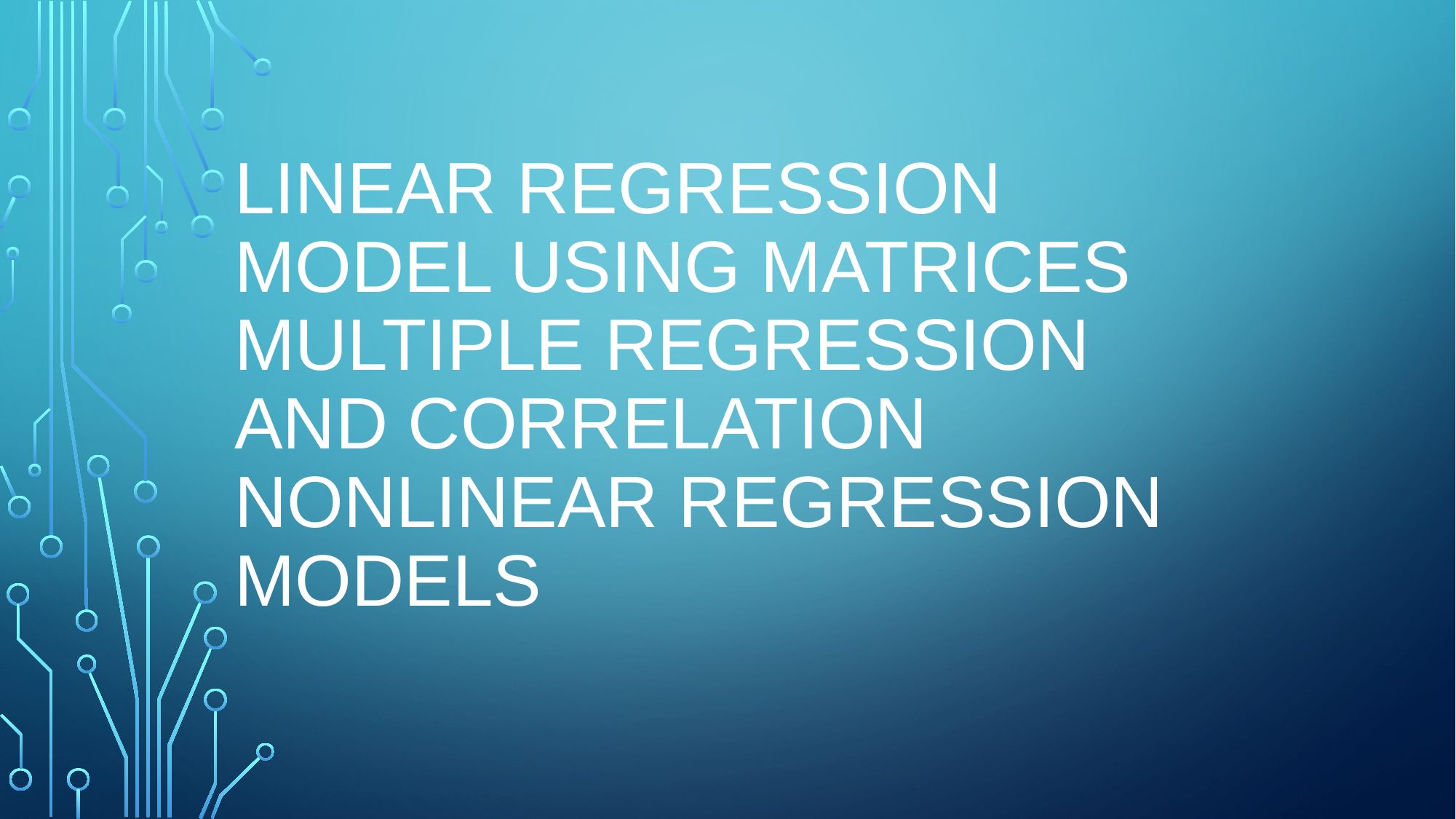

# Linear Regression Model Using Matrices Multiple Regression and Correlation Nonlinear Regression Models